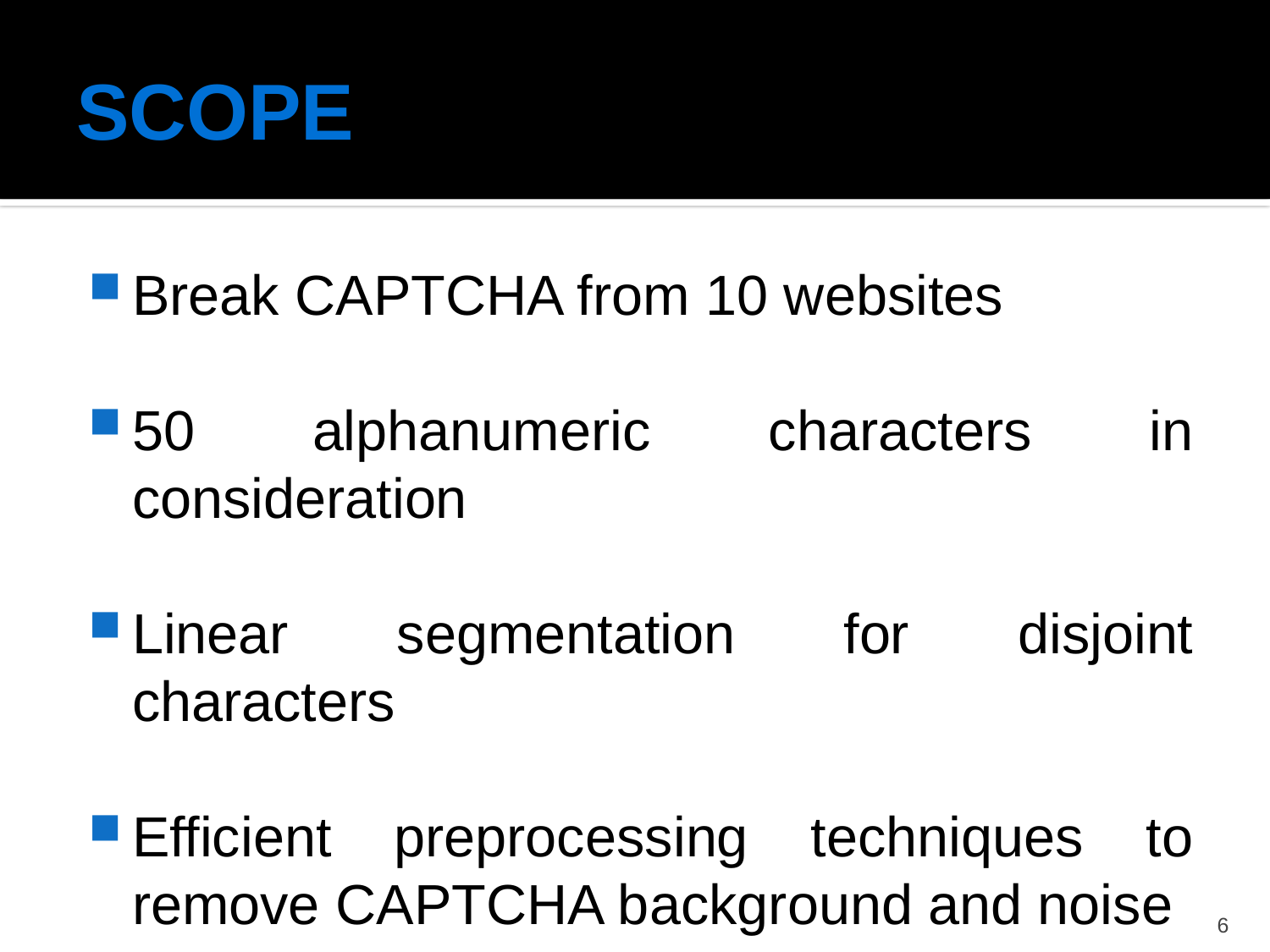

# SCOPE
Break CAPTCHA from 10 websites

50 alphanumeric characters in consideration

Linear segmentation for disjoint characters

Efficient preprocessing techniques to remove CAPTCHA background and noise
6